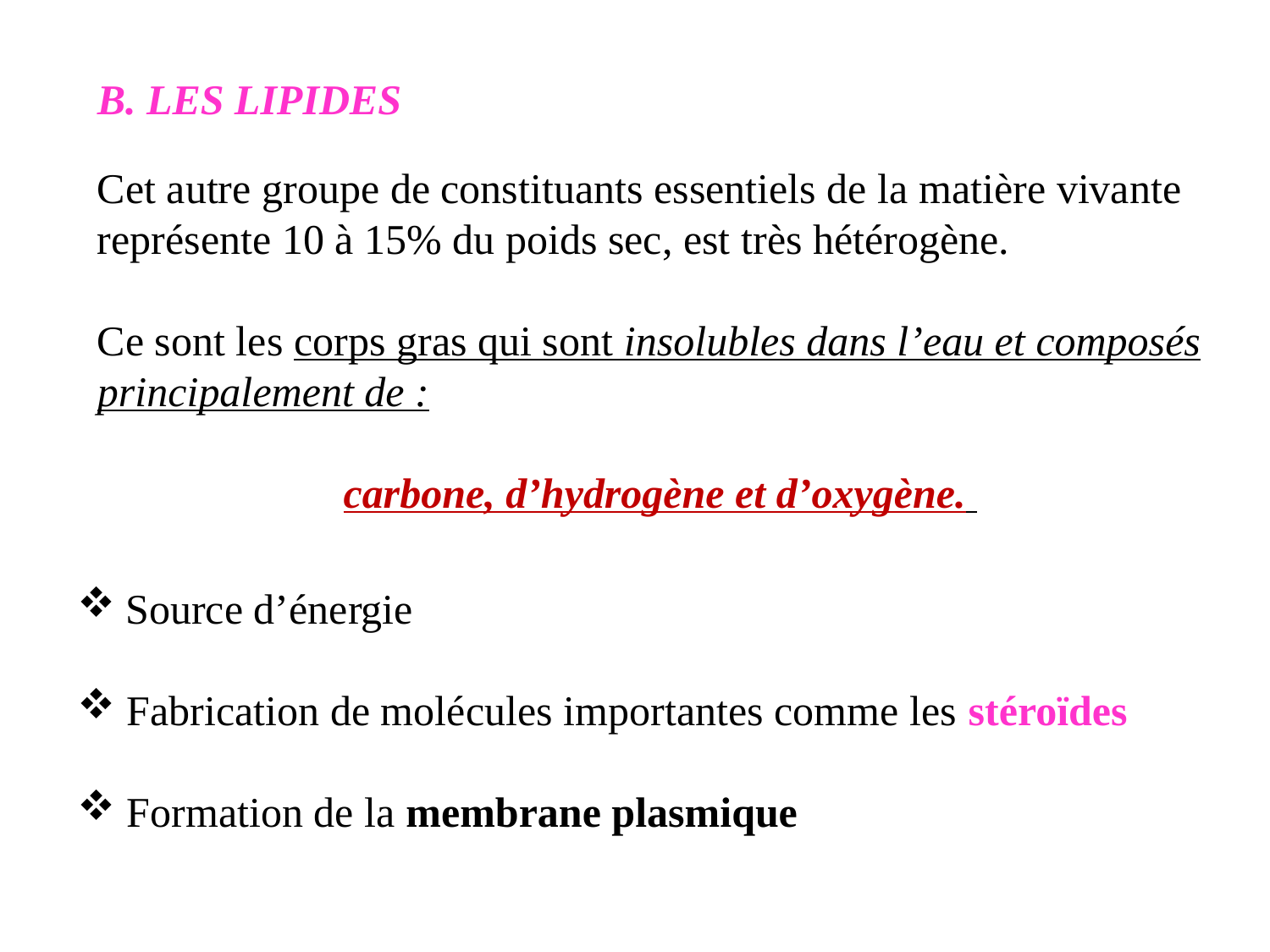

B. LES LIPIDES

Cet autre groupe de constituants essentiels de la matière vivante représente 10 à 15% du poids sec, est très hétérogène.

Ce sont les corps gras qui sont insolubles dans l’eau et composés principalement de :

carbone, d’hydrogène et d’oxygène.

 Source d’énergie

 Fabrication de molécules importantes comme les stéroïdes

 Formation de la membrane plasmique